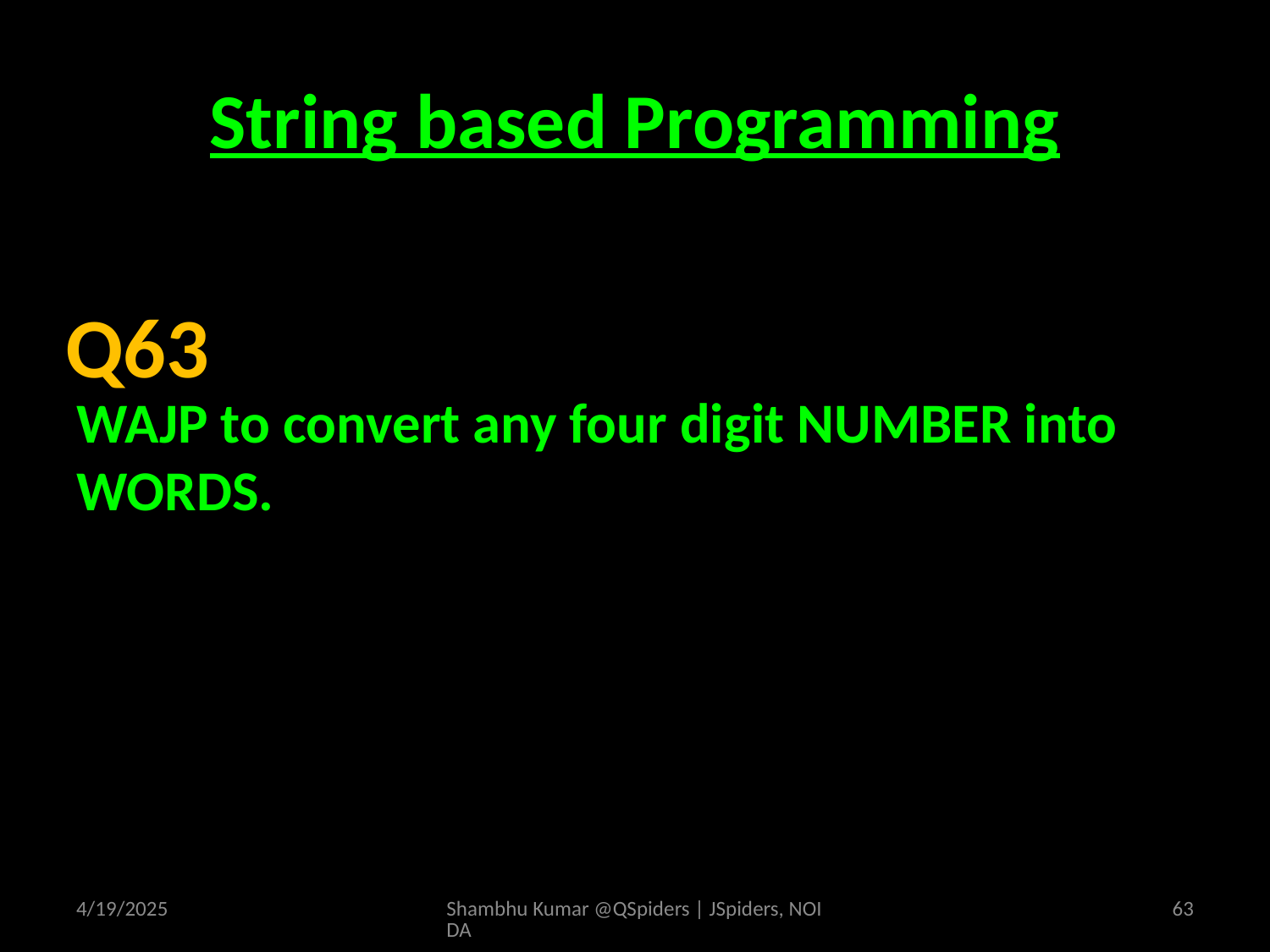

# String based Programming

WAJP to convert any four digit NUMBER into WORDS.
Q63
4/19/2025
Shambhu Kumar @QSpiders | JSpiders, NOIDA
63